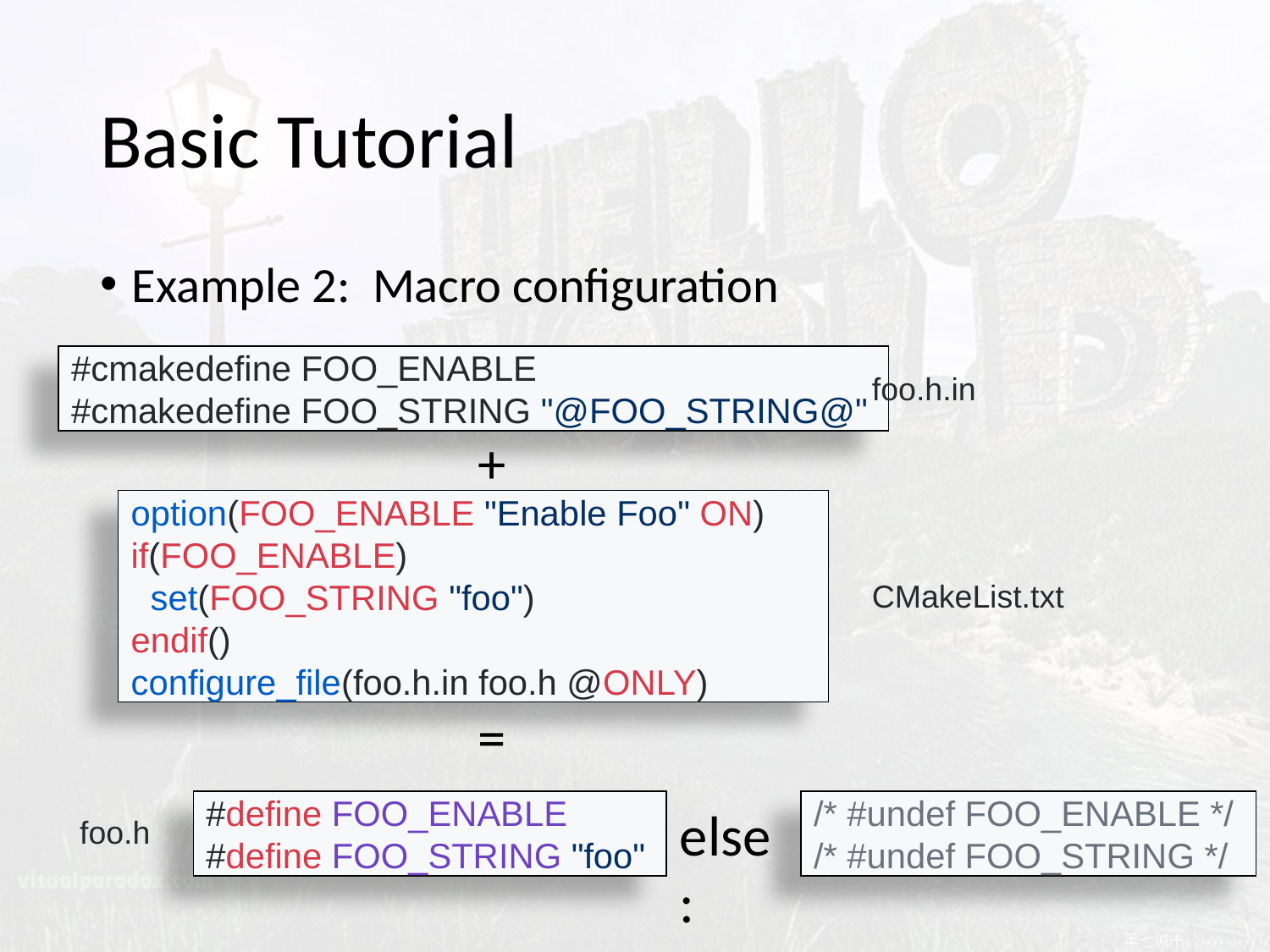

# Basic Tutorial
Example 2:  Macro configuration

#cmakedefine FOO_ENABLE
#cmakedefine FOO_STRING "@FOO_STRING@"
foo.h.in
+
option(FOO_ENABLE "Enable Foo" ON)
if(FOO_ENABLE)
  set(FOO_STRING "foo")
endif()
configure_file(foo.h.in foo.h @ONLY)
CMakeList.txt
=
#define FOO_ENABLE
#define FOO_STRING "foo"
/* #undef FOO_ENABLE */
/* #undef FOO_STRING */
else:
foo.h